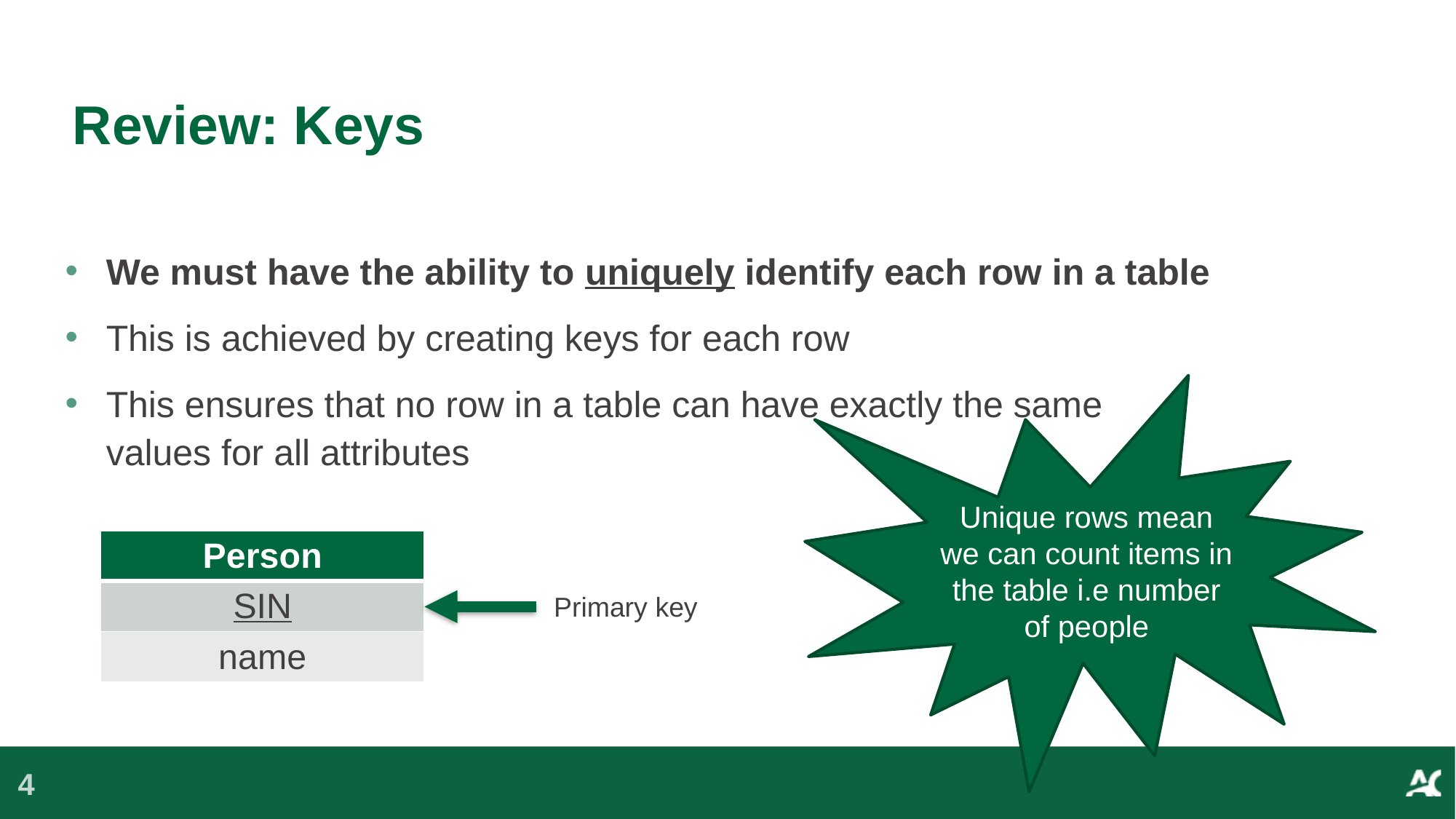

# Review: Keys
We must have the ability to uniquely identify each row in a table
This is achieved by creating keys for each row
This ensures that no row in a table can have exactly the same                 values for all attributes
Unique rows mean we can count items in the table i.e number of people
| Person |
| --- |
| SIN |
| name |
Primary key
4